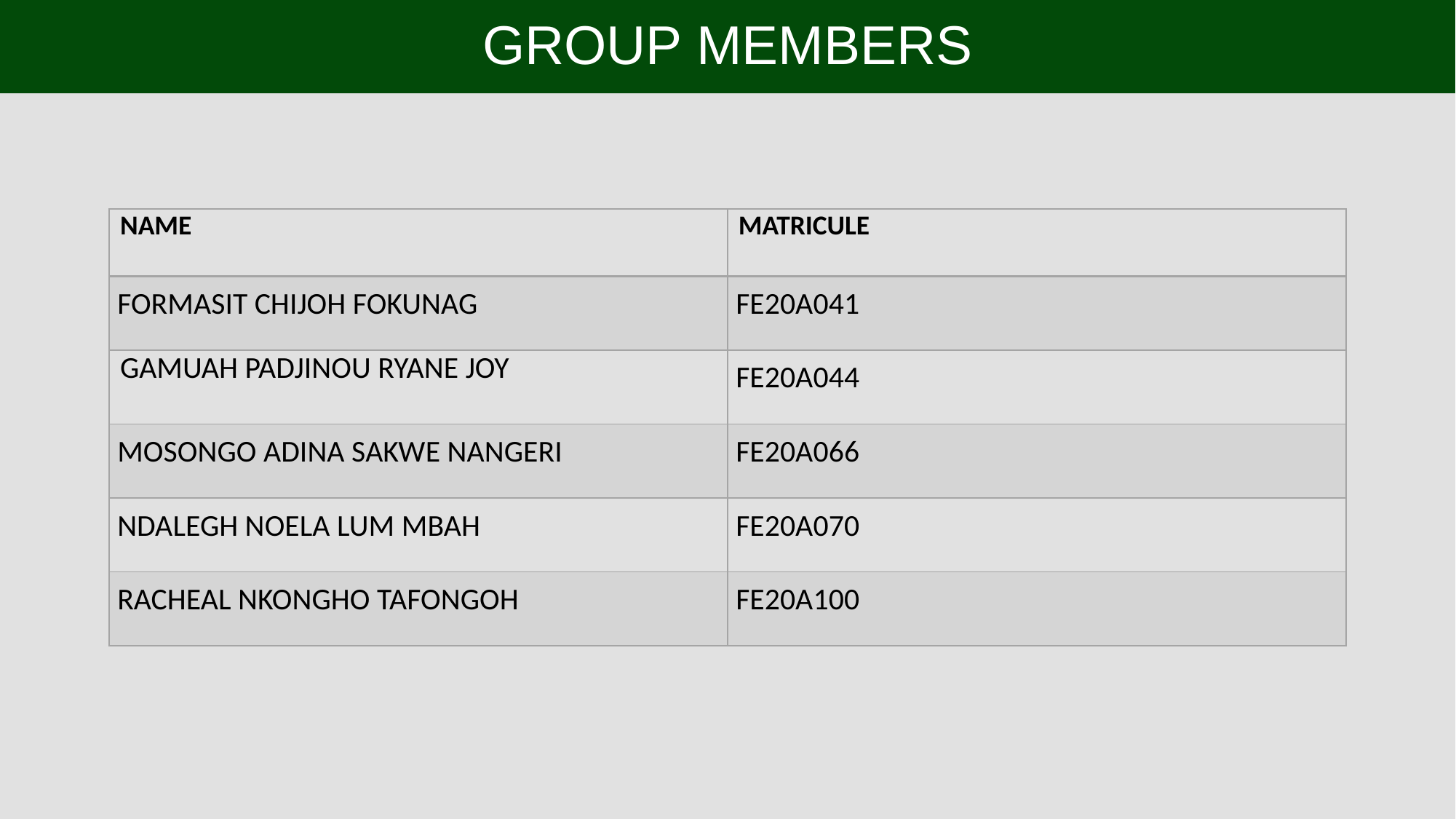

Group members
| NAME | MATRICULE |
| --- | --- |
| FORMASIT CHIJOH FOKUNAG | FE20A041 |
| GAMUAH PADJINOU RYANE JOY | FE20A044 |
| MOSONGO ADINA SAKWE NANGERI | FE20A066 |
| NDALEGH NOELA LUM MBAH | FE20A070 |
| RACHEAL NKONGHO TAFONGOH | FE20A100 |